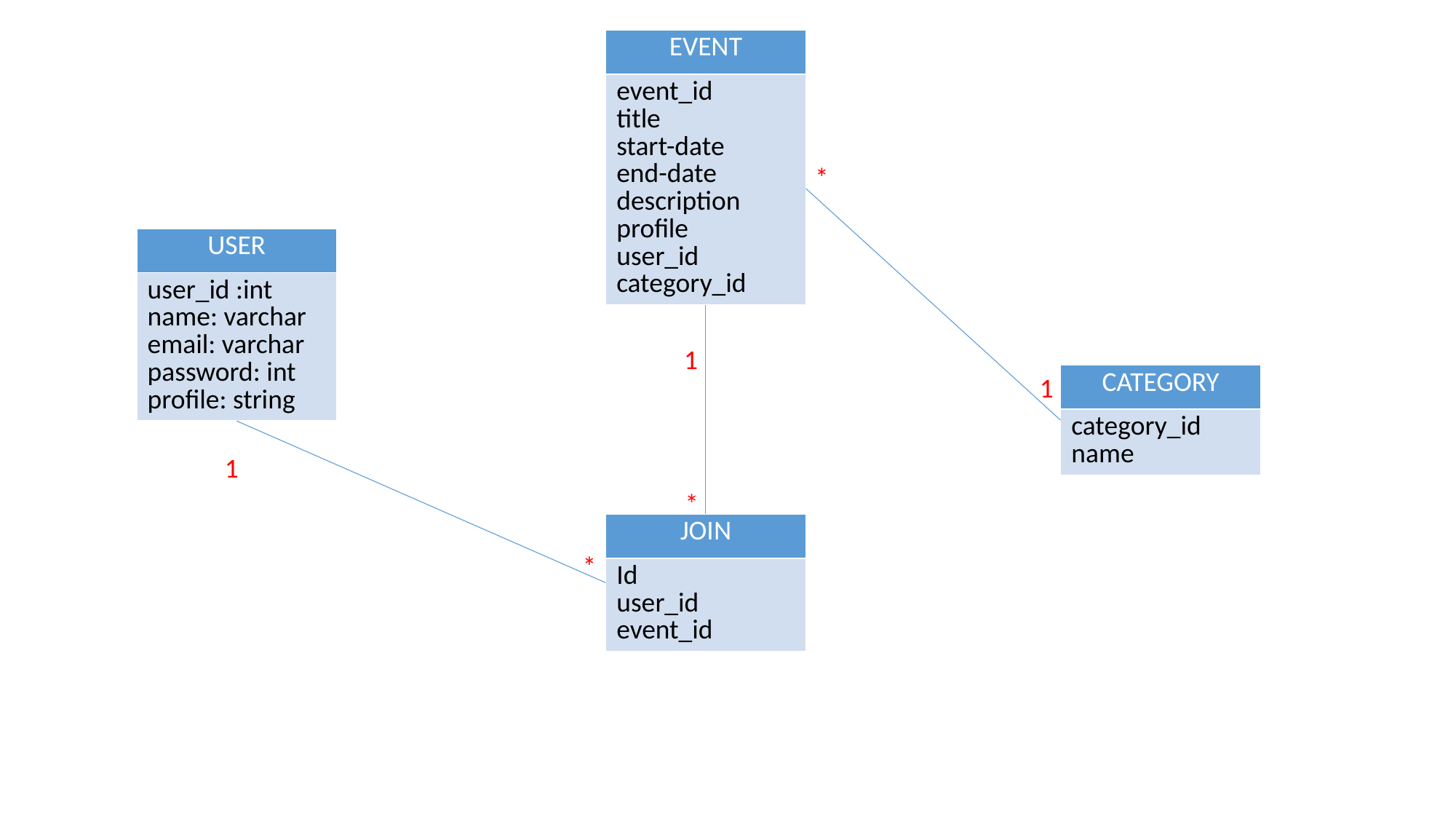

| EVENT |
| --- |
| event\_id title start-date end-date description profile user\_id category\_id |
*
| USER |
| --- |
| user\_id :int name: varchar email: varchar password: int profile: string |
1
1
| CATEGORY |
| --- |
| category\_id name |
1
*
| JOIN |
| --- |
| Id user\_id event\_id |
*